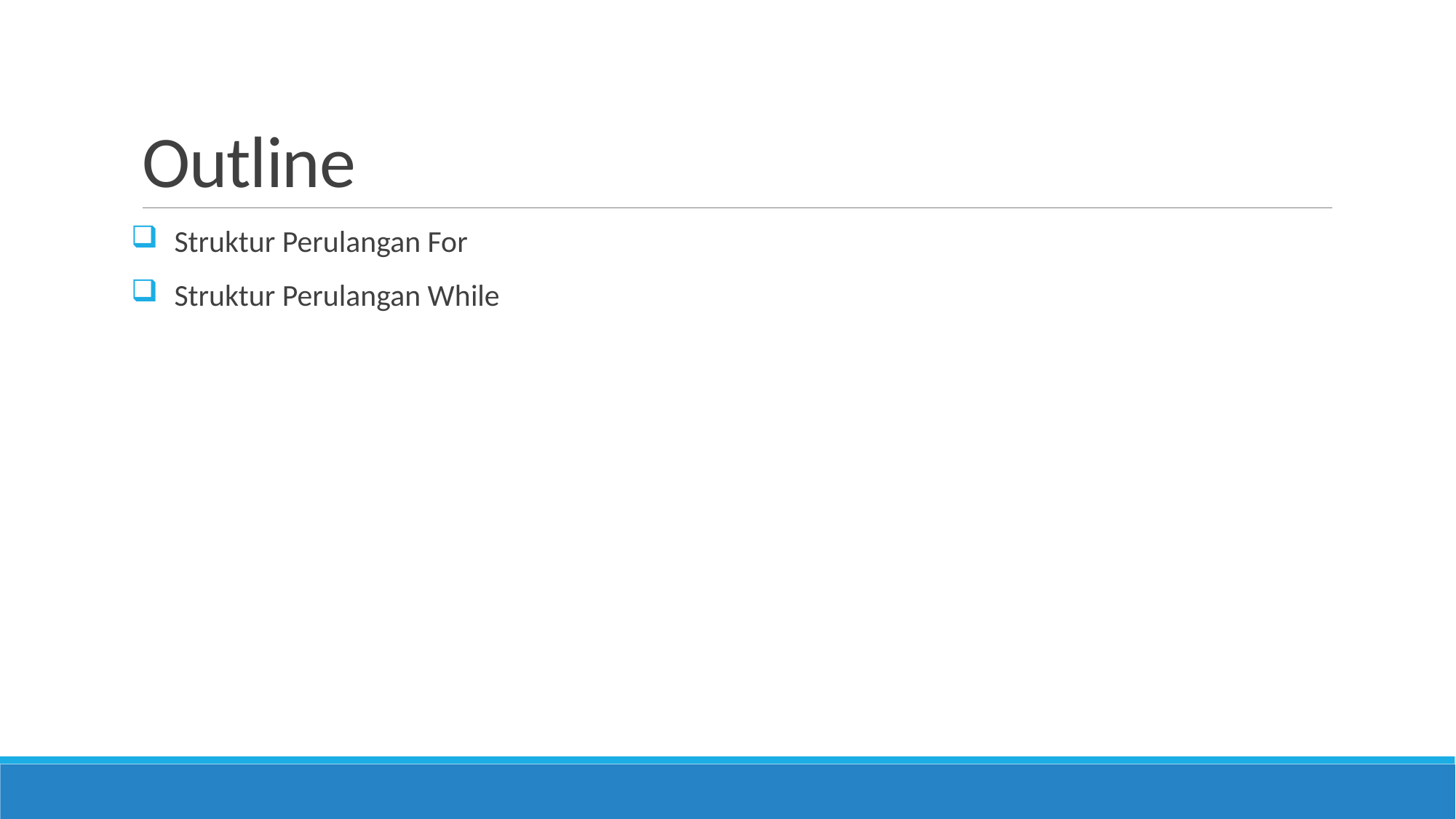

# Outline
Struktur Perulangan For
Struktur Perulangan While